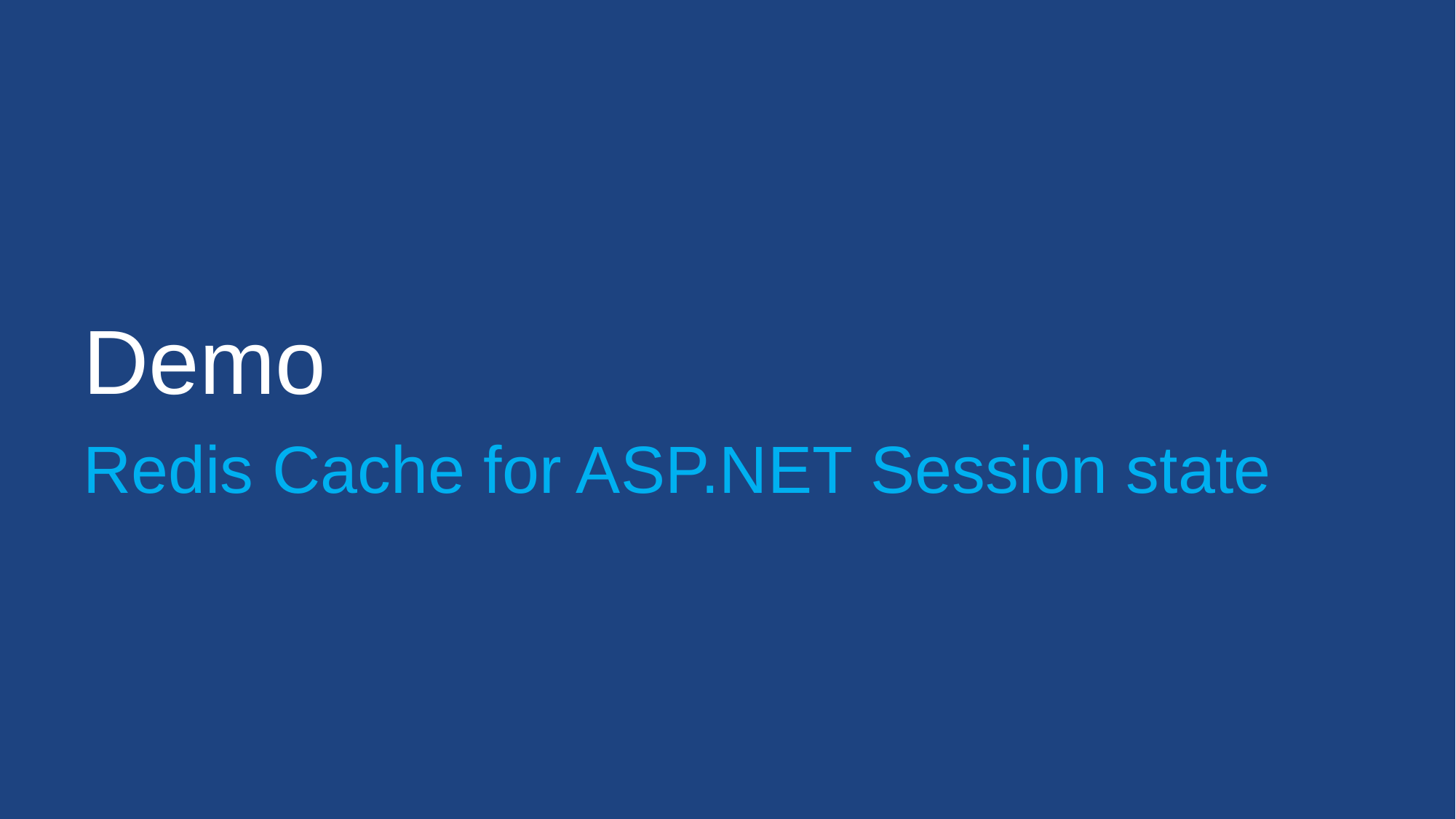

# Demo
Redis Cache for ASP.NET Session state